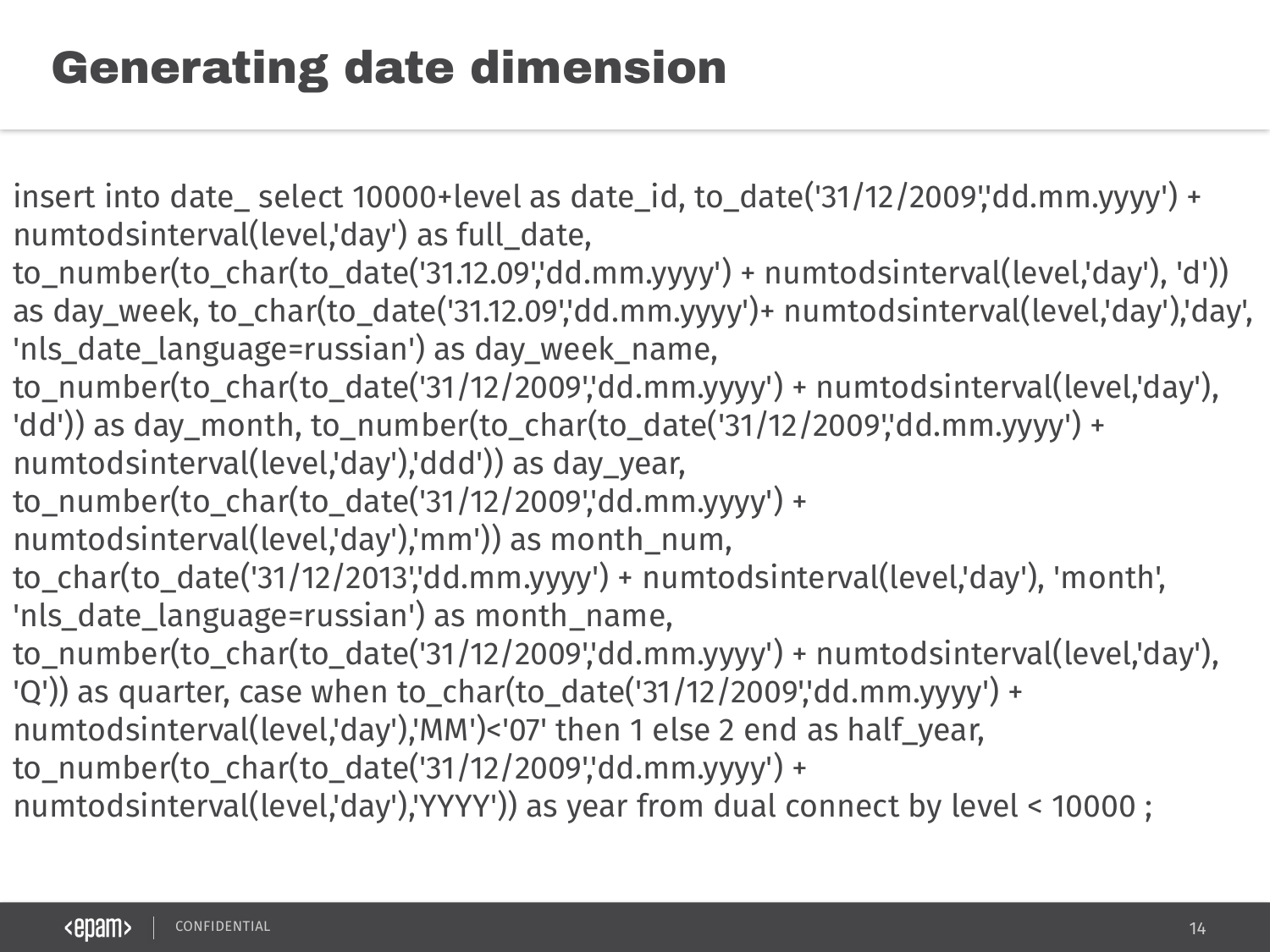

Generating date dimension
insert into date_ select 10000+level as date_id, to_date('31/12/2009','dd.mm.yyyy') + numtodsinterval(level,'day') as full_date, to_number(to_char(to_date('31.12.09','dd.mm.yyyy') + numtodsinterval(level,'day'), 'd')) as day_week, to_char(to_date('31.12.09','dd.mm.yyyy')+ numtodsinterval(level,'day'),'day', 'nls_date_language=russian') as day_week_name, to_number(to_char(to_date('31/12/2009','dd.mm.yyyy') + numtodsinterval(level,'day'), 'dd')) as day_month, to_number(to_char(to_date('31/12/2009','dd.mm.yyyy') + numtodsinterval(level,'day'),'ddd')) as day_year, to_number(to_char(to_date('31/12/2009','dd.mm.yyyy') + numtodsinterval(level,'day'),'mm')) as month_num, to_char(to_date('31/12/2013','dd.mm.yyyy') + numtodsinterval(level,'day'), 'month', 'nls_date_language=russian') as month_name, to_number(to_char(to_date('31/12/2009','dd.mm.yyyy') + numtodsinterval(level,'day'), 'Q')) as quarter, case when to_char(to_date('31/12/2009','dd.mm.yyyy') + numtodsinterval(level,'day'),'MM')<'07' then 1 else 2 end as half_year, to_number(to_char(to_date('31/12/2009','dd.mm.yyyy') + numtodsinterval(level,'day'),'YYYY')) as year from dual connect by level < 10000 ;